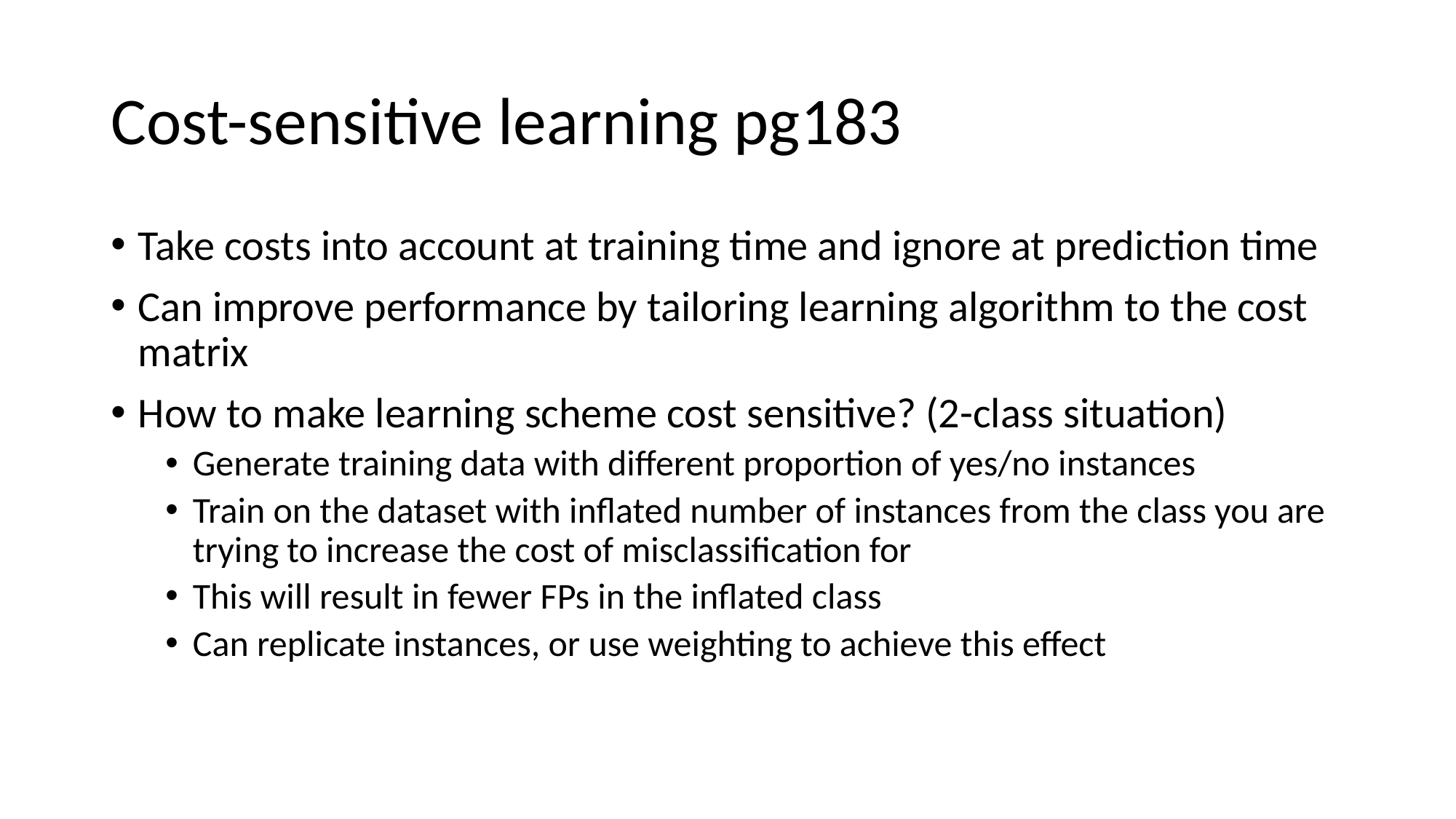

# Cost-sensitive learning pg183
Take costs into account at training time and ignore at prediction time
Can improve performance by tailoring learning algorithm to the cost matrix
How to make learning scheme cost sensitive? (2-class situation)
Generate training data with different proportion of yes/no instances
Train on the dataset with inflated number of instances from the class you are trying to increase the cost of misclassification for
This will result in fewer FPs in the inflated class
Can replicate instances, or use weighting to achieve this effect